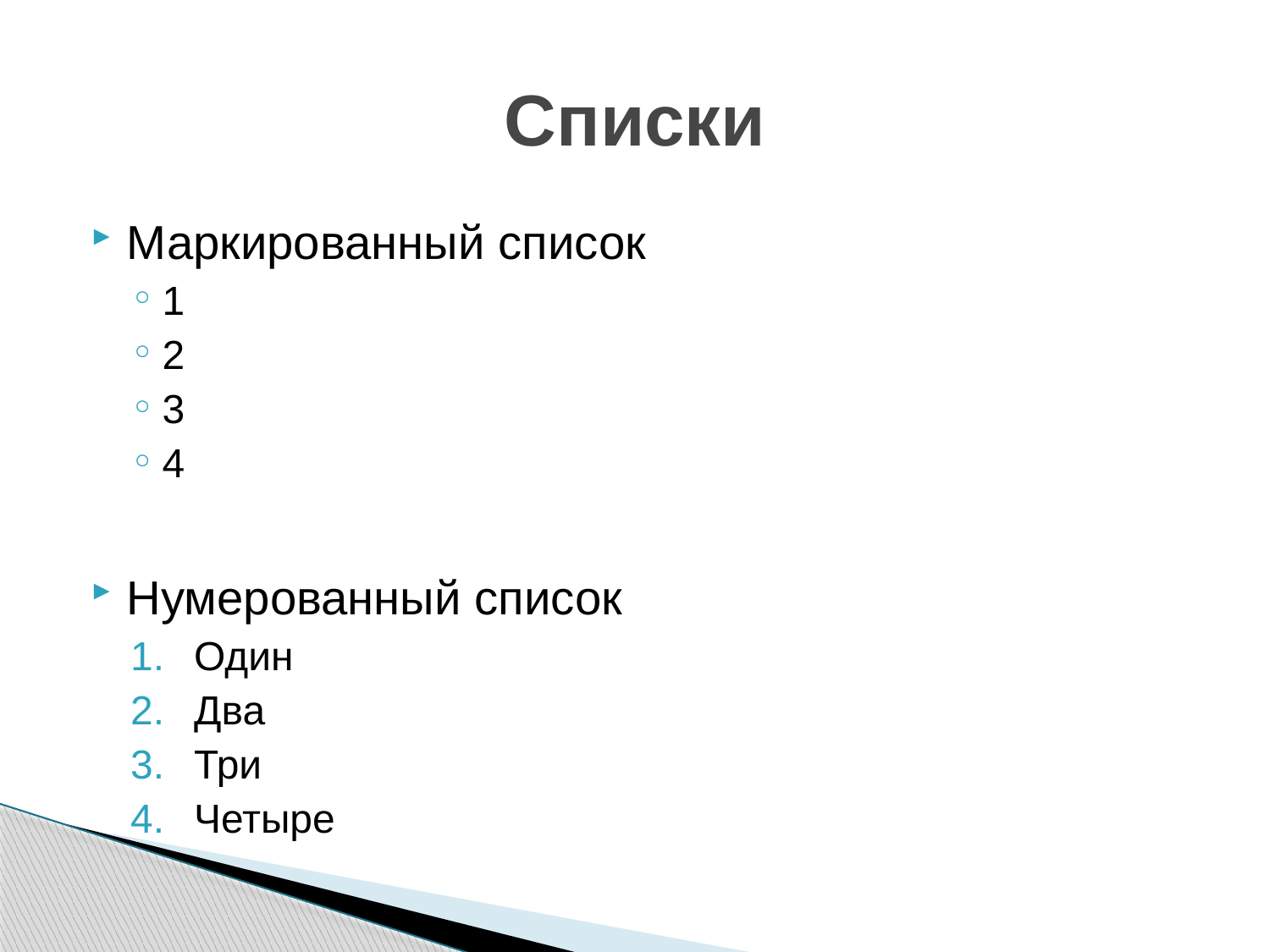

# Списки
Маркированный список
1
2
3
4

Нумерованный список
Один
Два
Три
Четыре